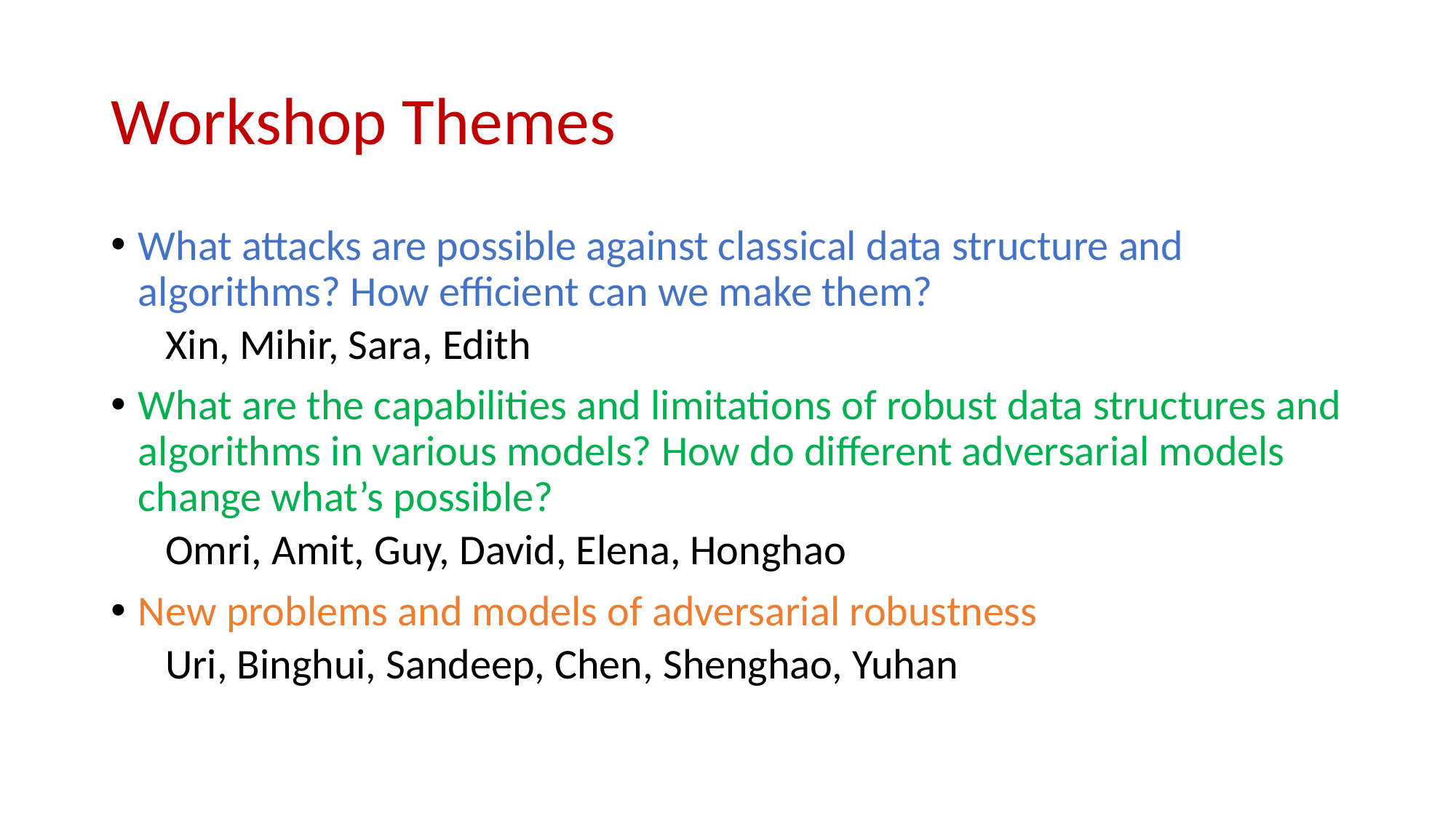

# Workshop Themes
What attacks are possible against classical data structure and algorithms? How efficient can we make them?
Xin, Mihir, Sara, Edith
What are the capabilities and limitations of robust data structures and algorithms in various models? How do different adversarial models change what’s possible?
Omri, Amit, Guy, David, Elena, Honghao
New problems and models of adversarial robustness
Uri, Binghui, Sandeep, Chen, Shenghao, Yuhan